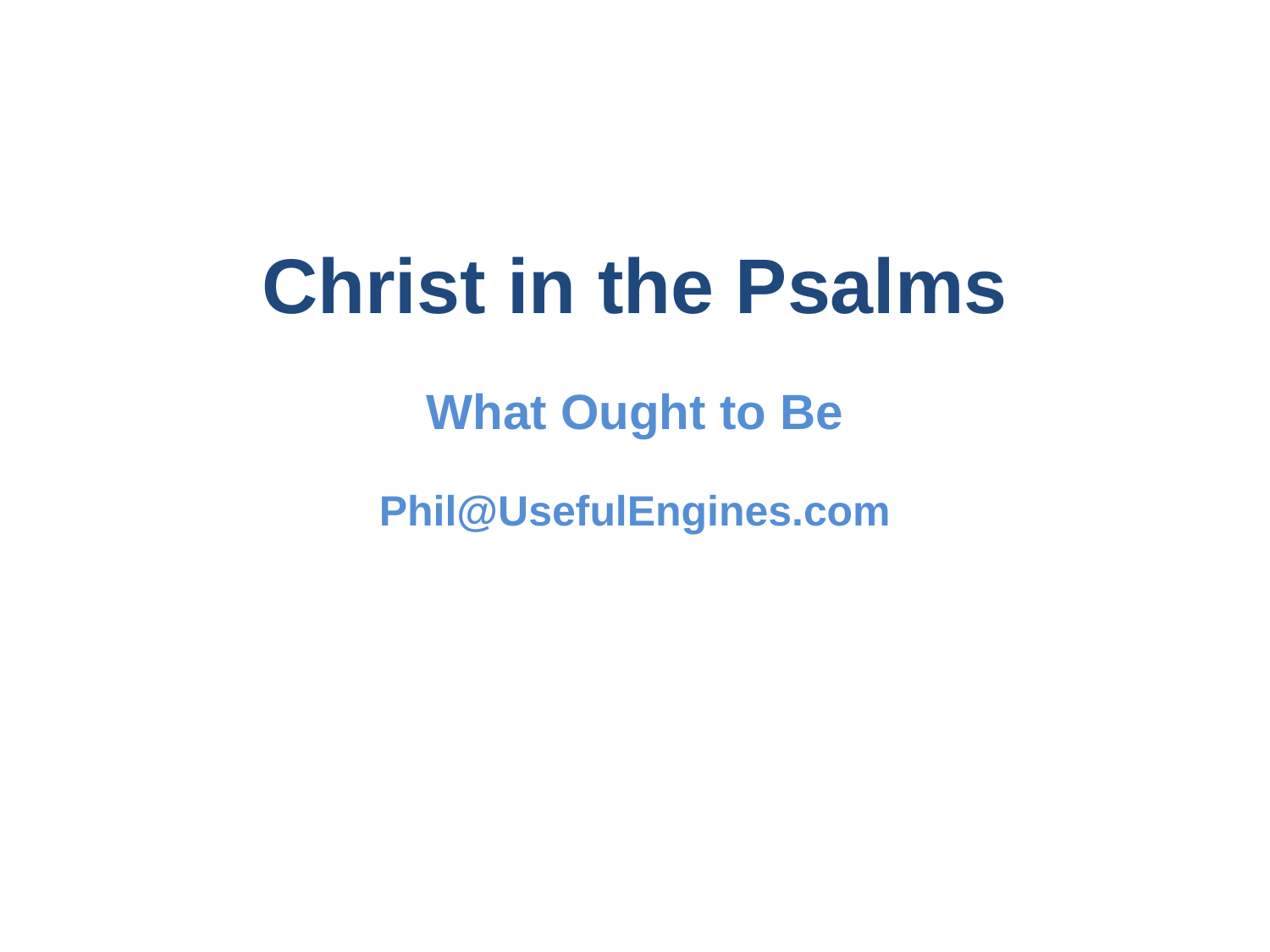

Christ in the Psalms

What Ought to Be

Phil@UsefulEngines.com